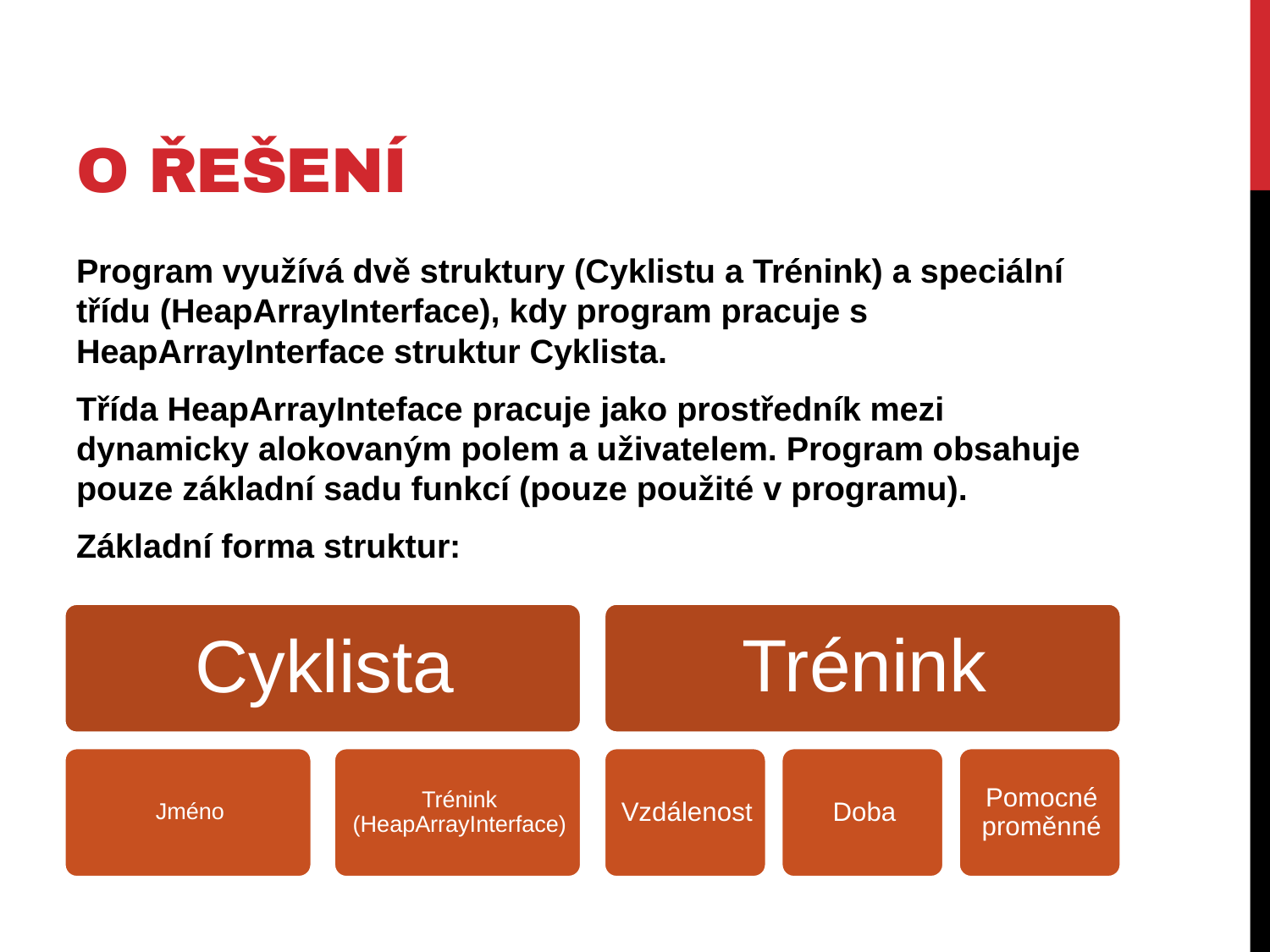

# O řešení
Program využívá dvě struktury (Cyklistu a Trénink) a speciální třídu (HeapArrayInterface), kdy program pracuje s HeapArrayInterface struktur Cyklista.
Třída HeapArrayInteface pracuje jako prostředník mezi dynamicky alokovaným polem a uživatelem. Program obsahuje pouze základní sadu funkcí (pouze použité v programu).
Základní forma struktur:
Cyklista
Jméno
Trénink (HeapArrayInterface)
Trénink
Vzdálenost
Doba
Pomocné proměnné